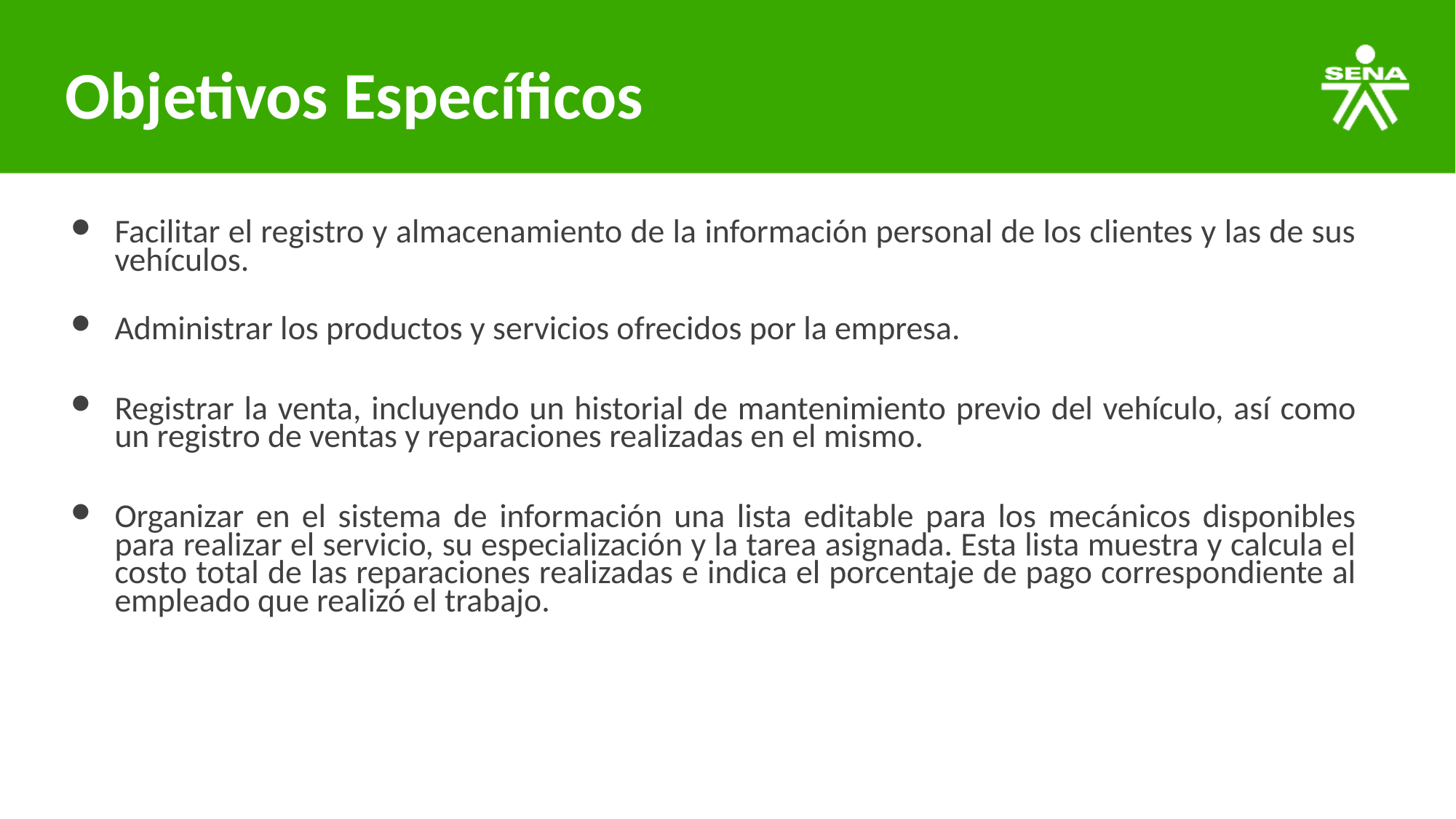

# Objetivos Específicos
Facilitar el registro y almacenamiento de la información personal de los clientes y las de sus vehículos.

Administrar los productos y servicios ofrecidos por la empresa.

Registrar la venta, incluyendo un historial de mantenimiento previo del vehículo, así como un registro de ventas y reparaciones realizadas en el mismo.

Organizar en el sistema de información una lista editable para los mecánicos disponibles para realizar el servicio, su especialización y la tarea asignada. Esta lista muestra y calcula el costo total de las reparaciones realizadas e indica el porcentaje de pago correspondiente al empleado que realizó el trabajo.